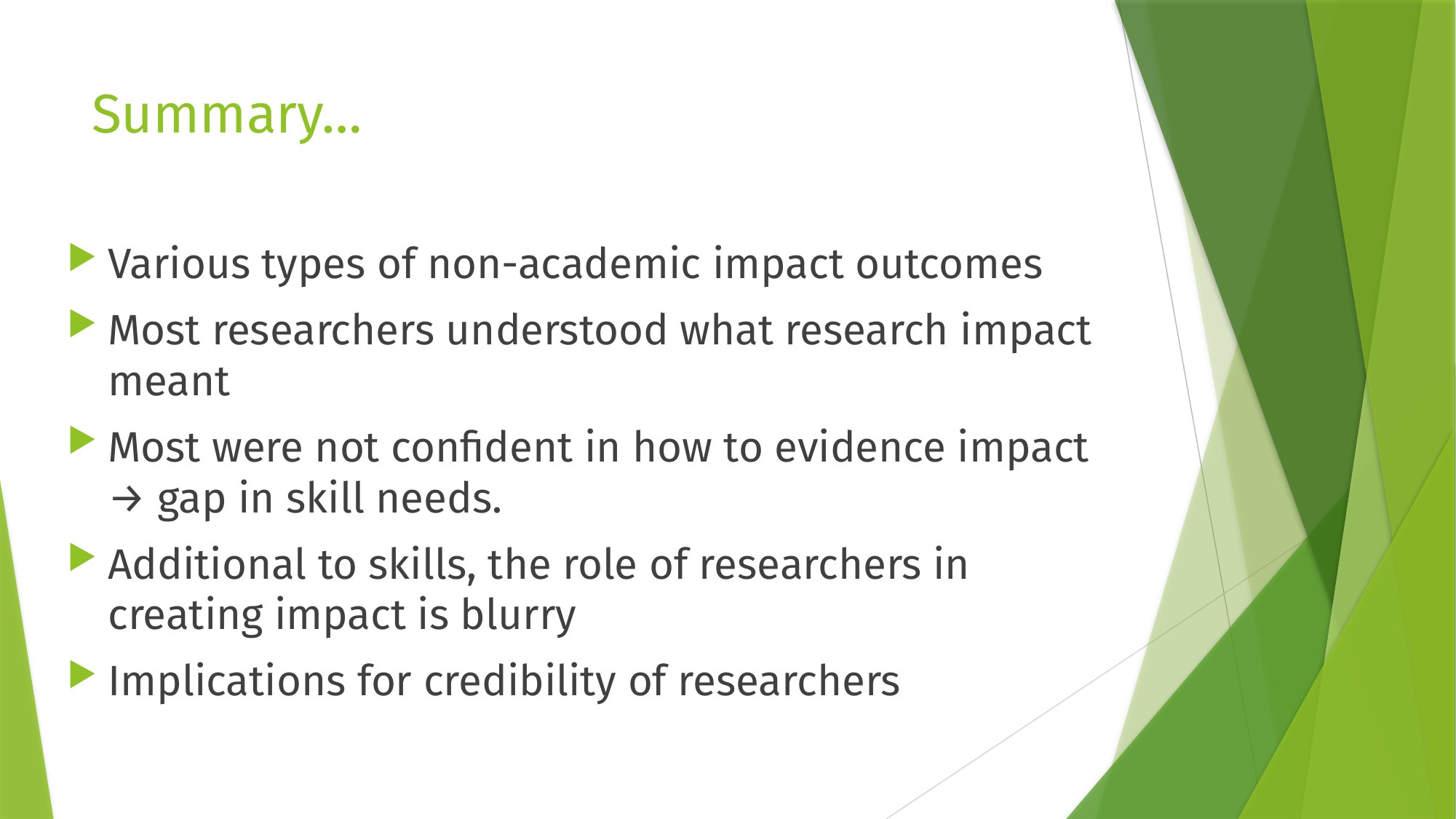

# Summary…
Various types of non-academic impact outcomes
Most researchers understood what research impact meant
Most were not confident in how to evidence impact → gap in skill needs.
Additional to skills, the role of researchers in creating impact is blurry
Implications for credibility of researchers